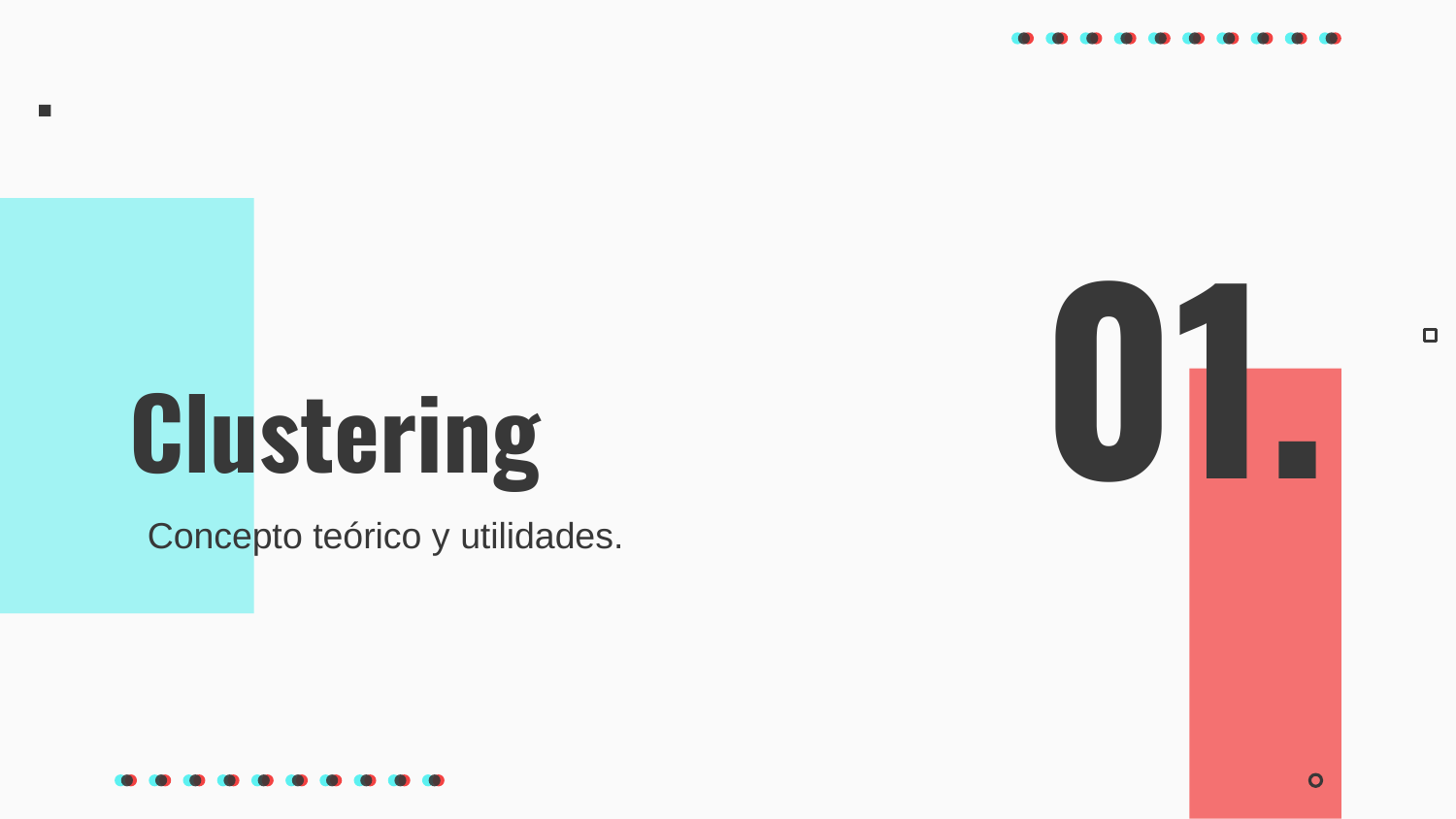

Clustering
# 01.
Concepto teórico y utilidades.